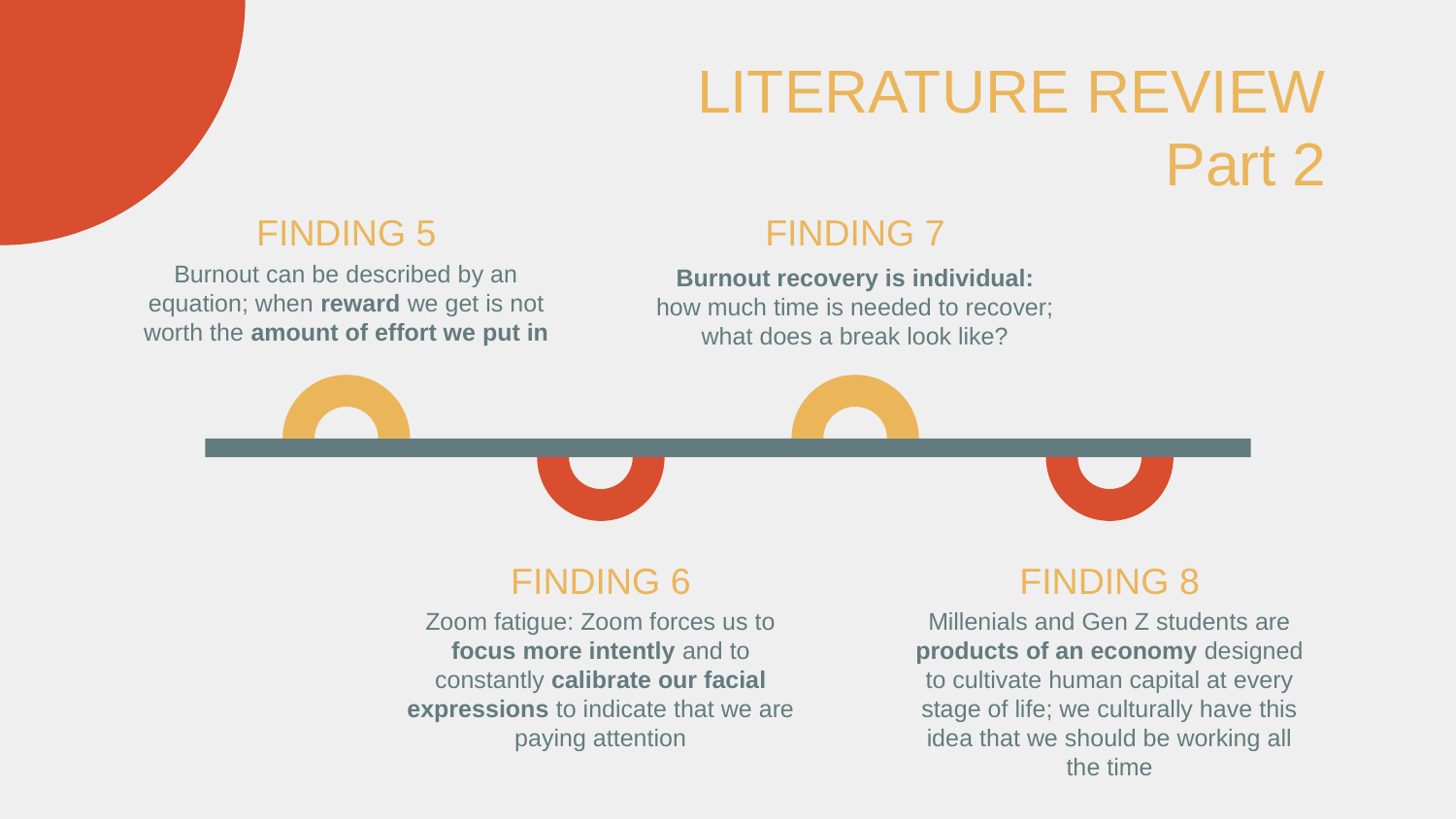

# LITERATURE REVIEW
Part 2
FINDING 5
FINDING 7
Burnout can be described by an equation; when reward we get is not worth the amount of effort we put in

Burnout recovery is individual: how much time is needed to recover; what does a break look like?

FINDING 6
FINDING 8
Zoom fatigue: Zoom forces us to focus more intently and to constantly calibrate our facial expressions to indicate that we are paying attention
Millenials and Gen Z students are products of an economy designed to cultivate human capital at every stage of life; we culturally have this idea that we should be working all the time